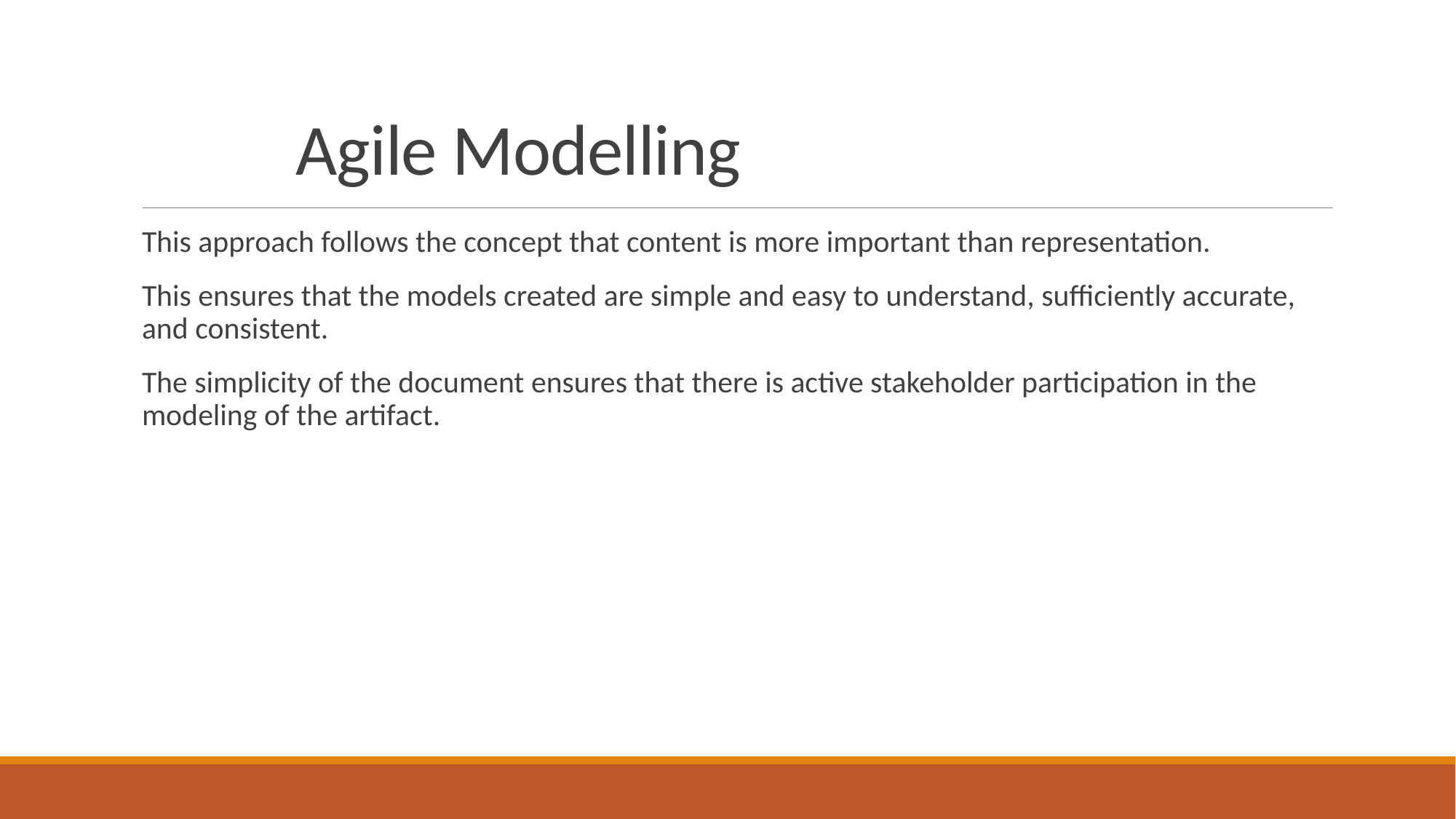

# Agile Modelling
This approach follows the concept that content is more important than representation.
This ensures that the models created are simple and easy to understand, sufficiently accurate, and consistent.
The simplicity of the document ensures that there is active stakeholder participation in the modeling of the artifact.